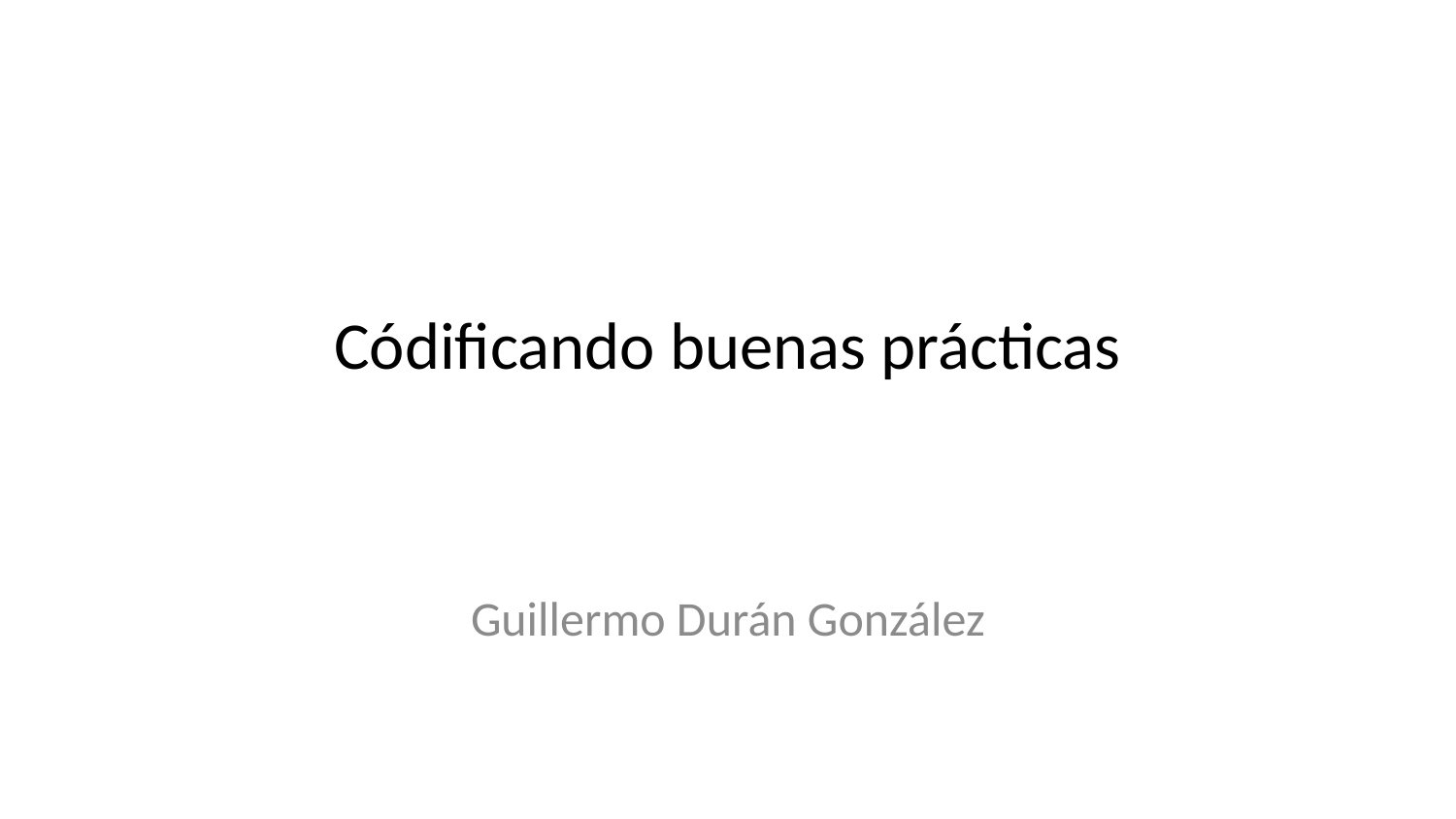

# Códificando buenas prácticas
Guillermo Durán González